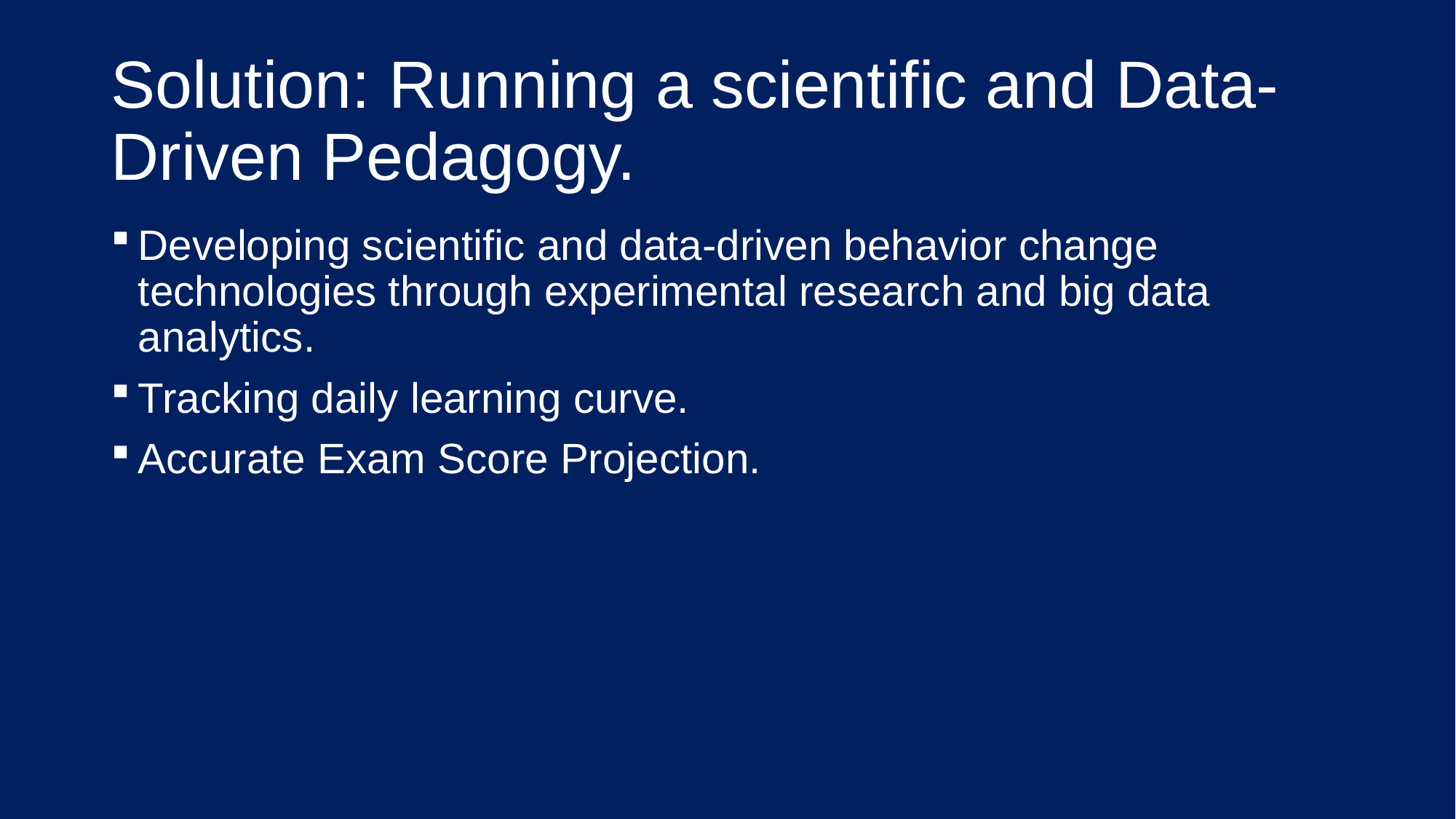

# Solution: Running a scientific and Data-Driven Pedagogy.
Developing scientific and data-driven behavior change technologies through experimental research and big data analytics.
Tracking daily learning curve.
Accurate Exam Score Projection.